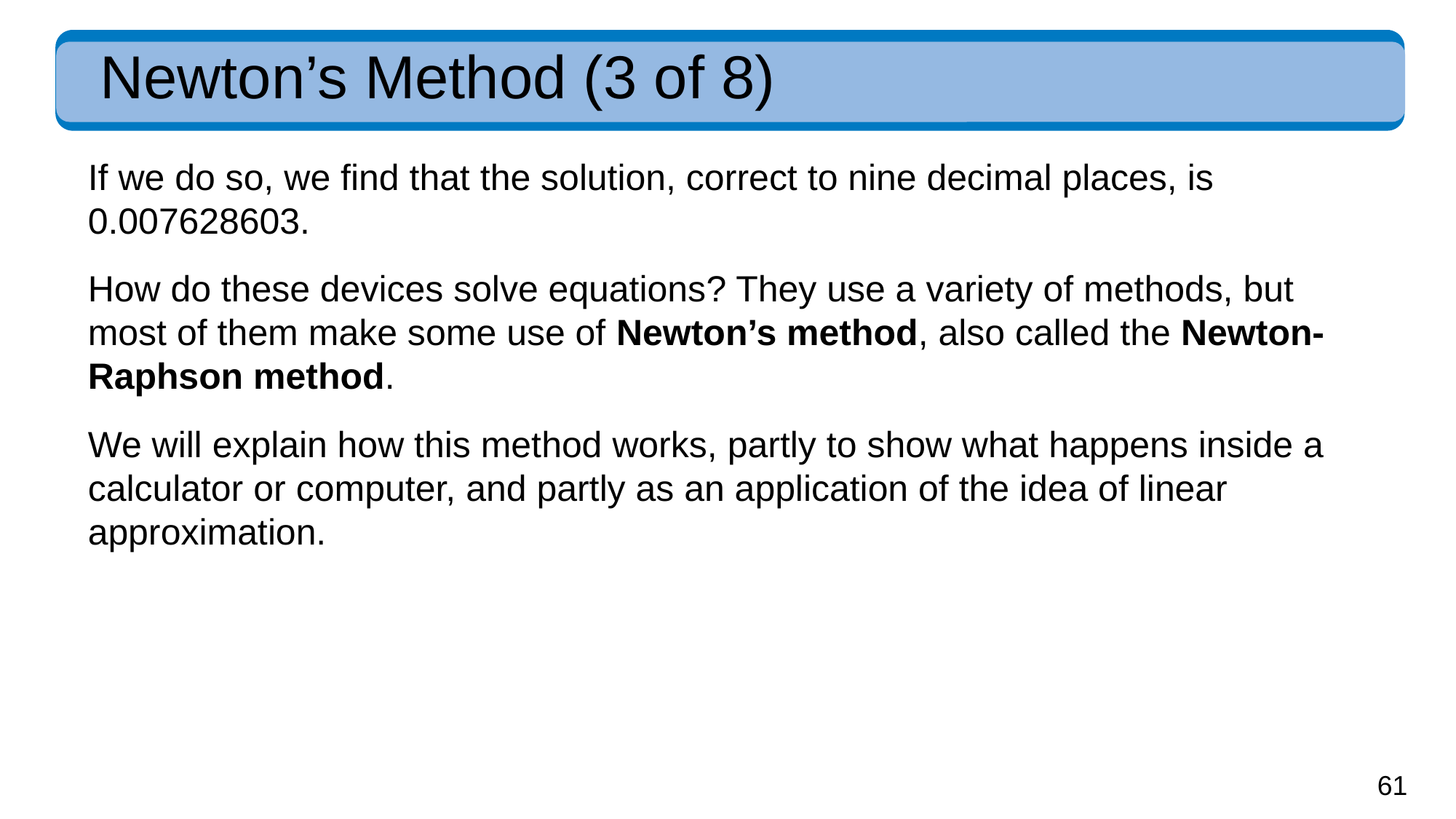

# Newton’s Method (3 of 8)
If we do so, we find that the solution, correct to nine decimal places, is 0.007628603.
How do these devices solve equations? They use a variety of methods, but most of them make some use of Newton’s method, also called the Newton-Raphson method.
We will explain how this method works, partly to show what happens inside a calculator or computer, and partly as an application of the idea of linear approximation.